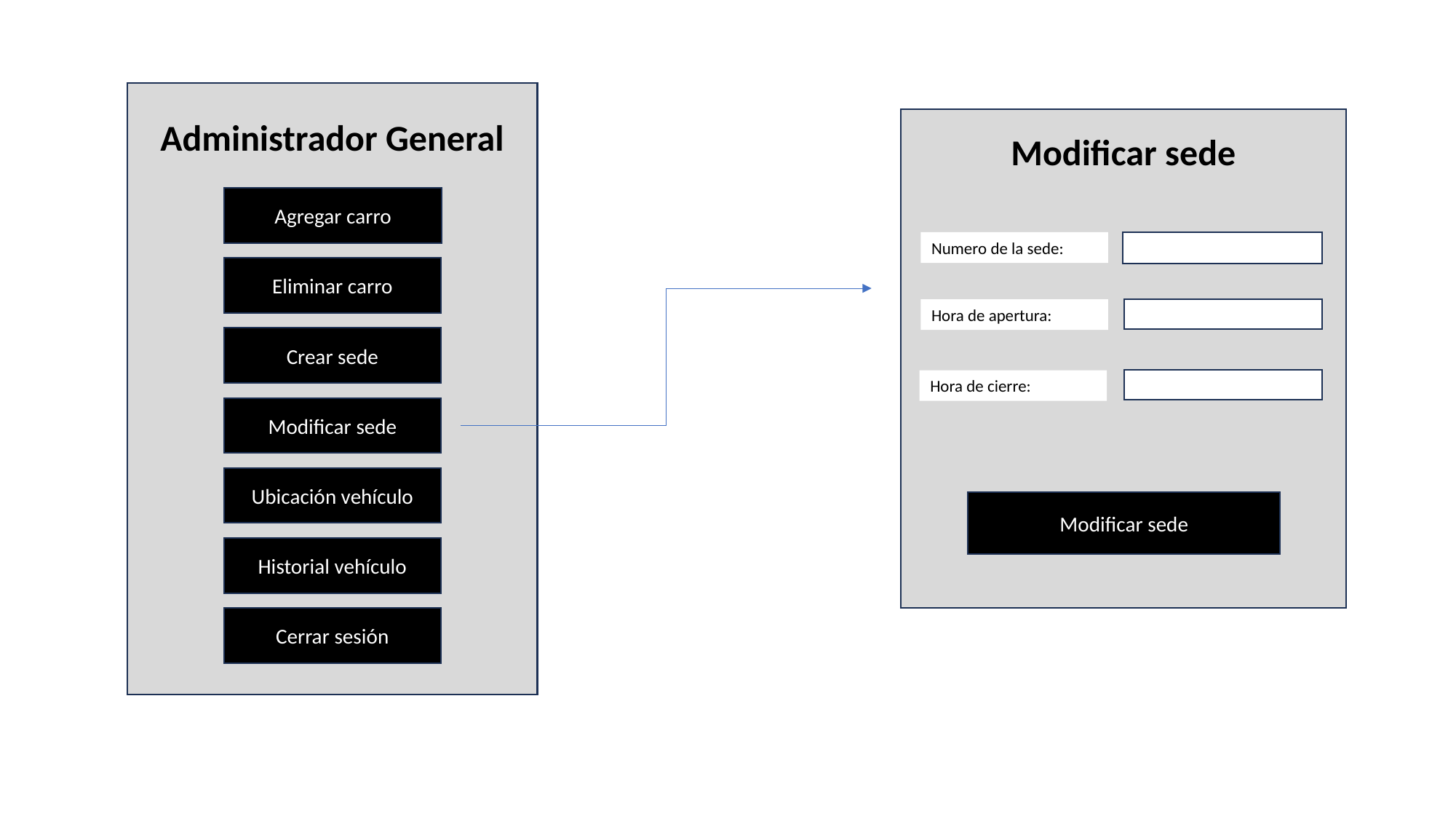

Administrador General

Modificar sede
Agregar carro

Numero de la sede:
Eliminar carro

Hora de apertura:
Crear sede

Hora de cierre:
Modificar sede
Ubicación vehículo
Modificar sede
Historial vehículo
Cerrar sesión